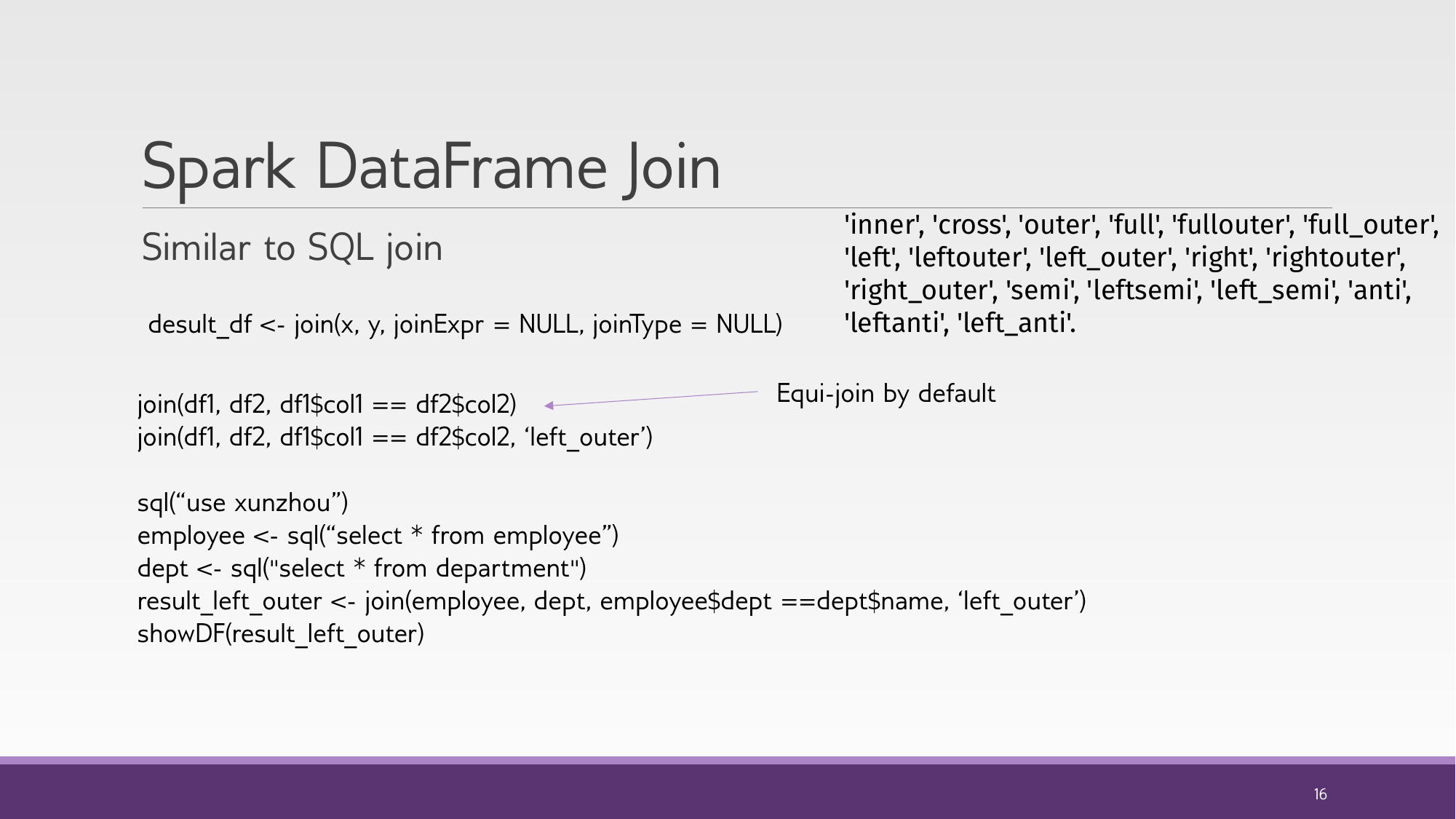

# Spark DataFrame Join
'inner', 'cross', 'outer', 'full', 'fullouter', 'full_outer', 'left', 'leftouter', 'left_outer', 'right', 'rightouter', 'right_outer', 'semi', 'leftsemi', 'left_semi', 'anti', 'leftanti', 'left_anti'.
Similar to SQL join

desult_df <- join(x, y, joinExpr = NULL, joinType = NULL)
Equi-join by default
join(df1, df2, df1$col1 == df2$col2)
join(df1, df2, df1$col1 == df2$col2, ‘left_outer’)

sql(“use xunzhou”)
employee <- sql(“select * from employee”)
dept <- sql("select * from department")
result_left_outer <- join(employee, dept, employee$dept ==dept$name, ‘left_outer’)
showDF(result_left_outer)

16